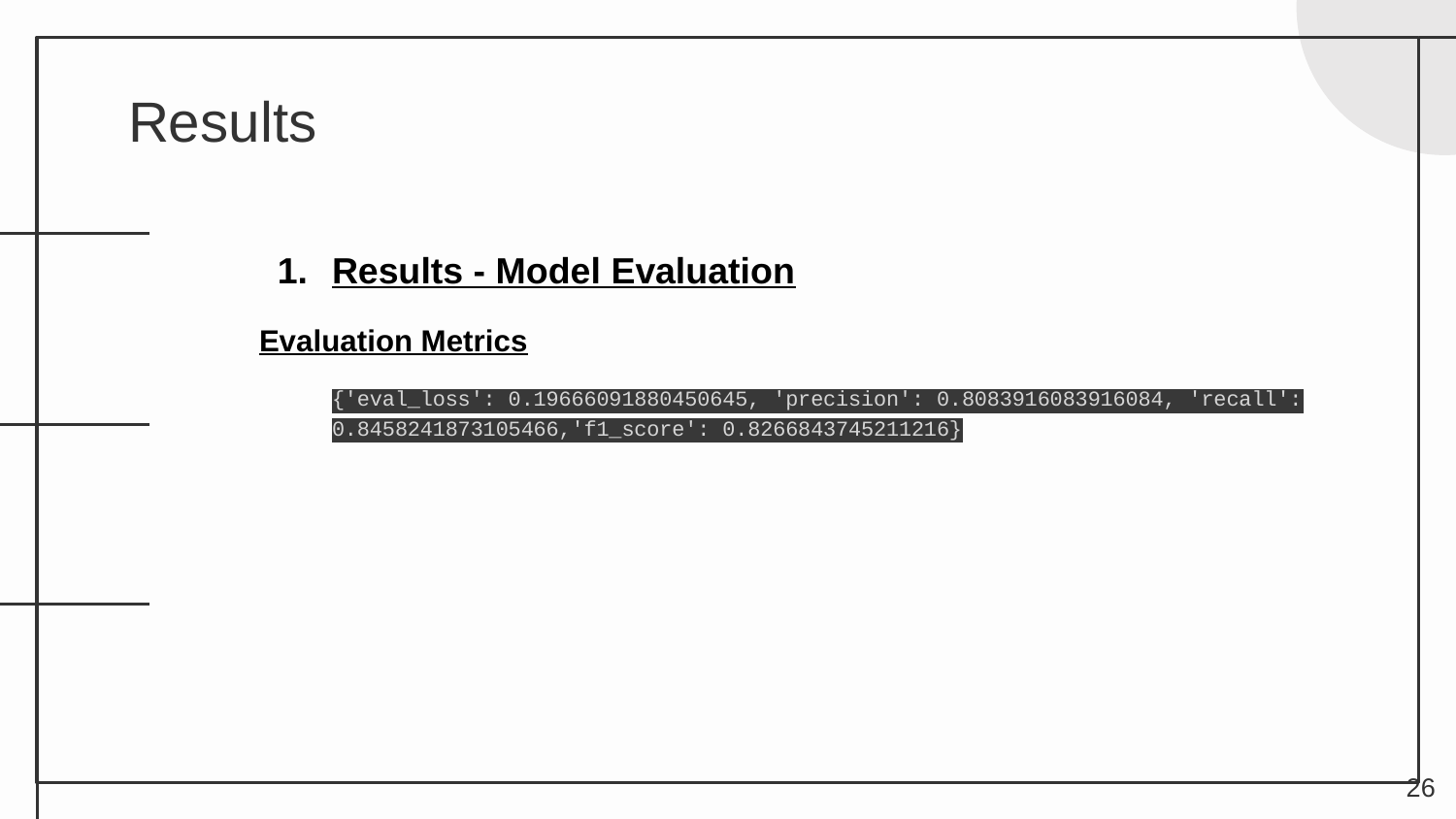

# Results

Results - Model Evaluation
Evaluation Metrics
{'eval_loss': 0.19666091880450645, 'precision': 0.8083916083916084, 'recall': 0.8458241873105466,'f1_score': 0.8266843745211216}
26